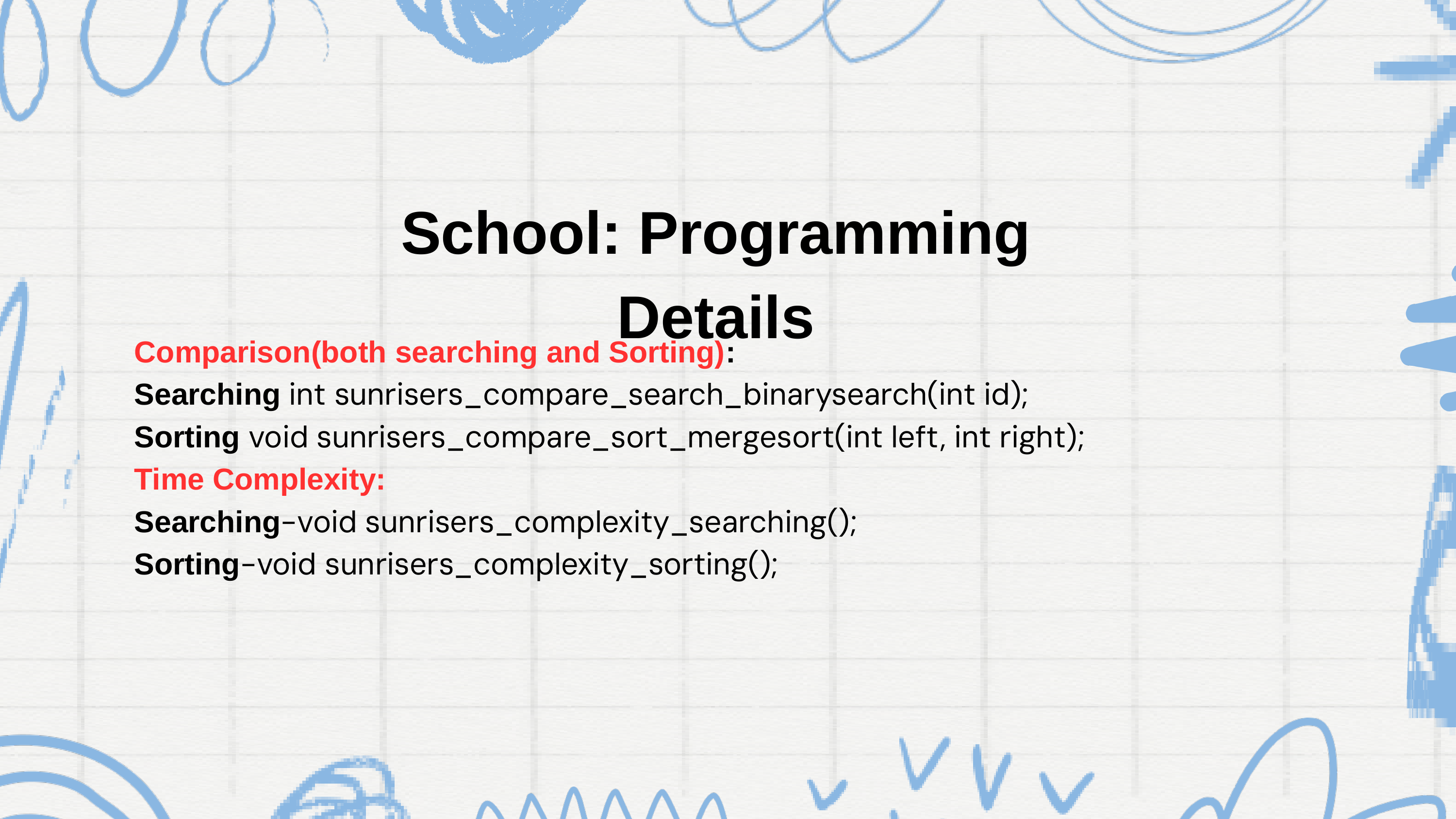

School: Programming Details

Comparison(both searching and Sorting):
Searching int sunrisers_compare_search_binarysearch(int id);
Sorting void sunrisers_compare_sort_mergesort(int left, int right);
Time Complexity:
Searching-void sunrisers_complexity_searching();
Sorting-void sunrisers_complexity_sorting();